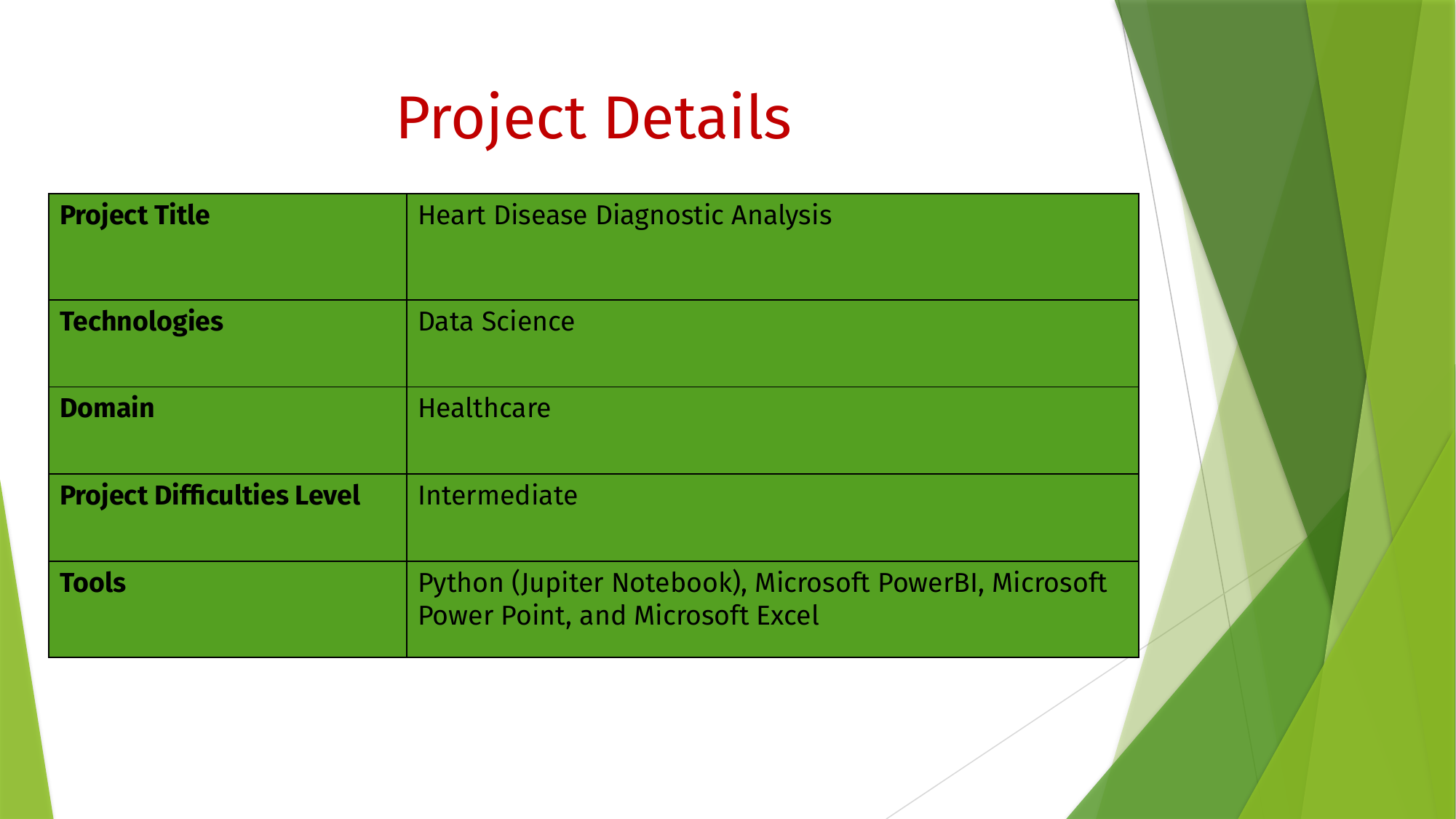

# Project Details
| Project Title | Heart Disease Diagnostic Analysis |
| --- | --- |
| Technologies | Data Science |
| Domain | Healthcare |
| Project Difficulties Level | Intermediate |
| Tools | Python (Jupiter Notebook), Microsoft PowerBI, Microsoft Power Point, and Microsoft Excel |